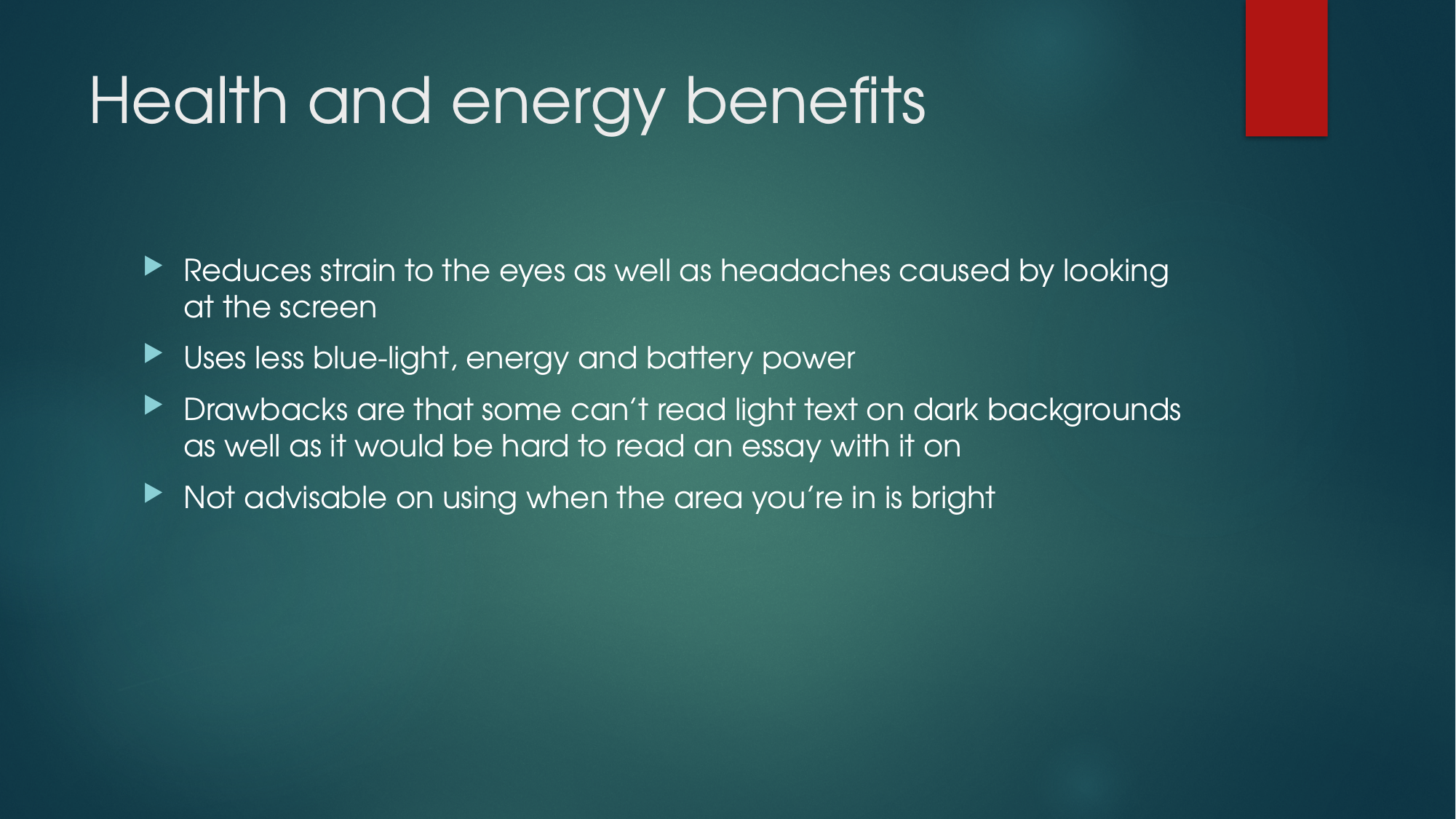

# Health and energy benefits
Reduces strain to the eyes as well as headaches caused by looking at the screen
Uses less blue-light, energy and battery power
Drawbacks are that some can’t read light text on dark backgrounds as well as it would be hard to read an essay with it on
Not advisable on using when the area you’re in is bright